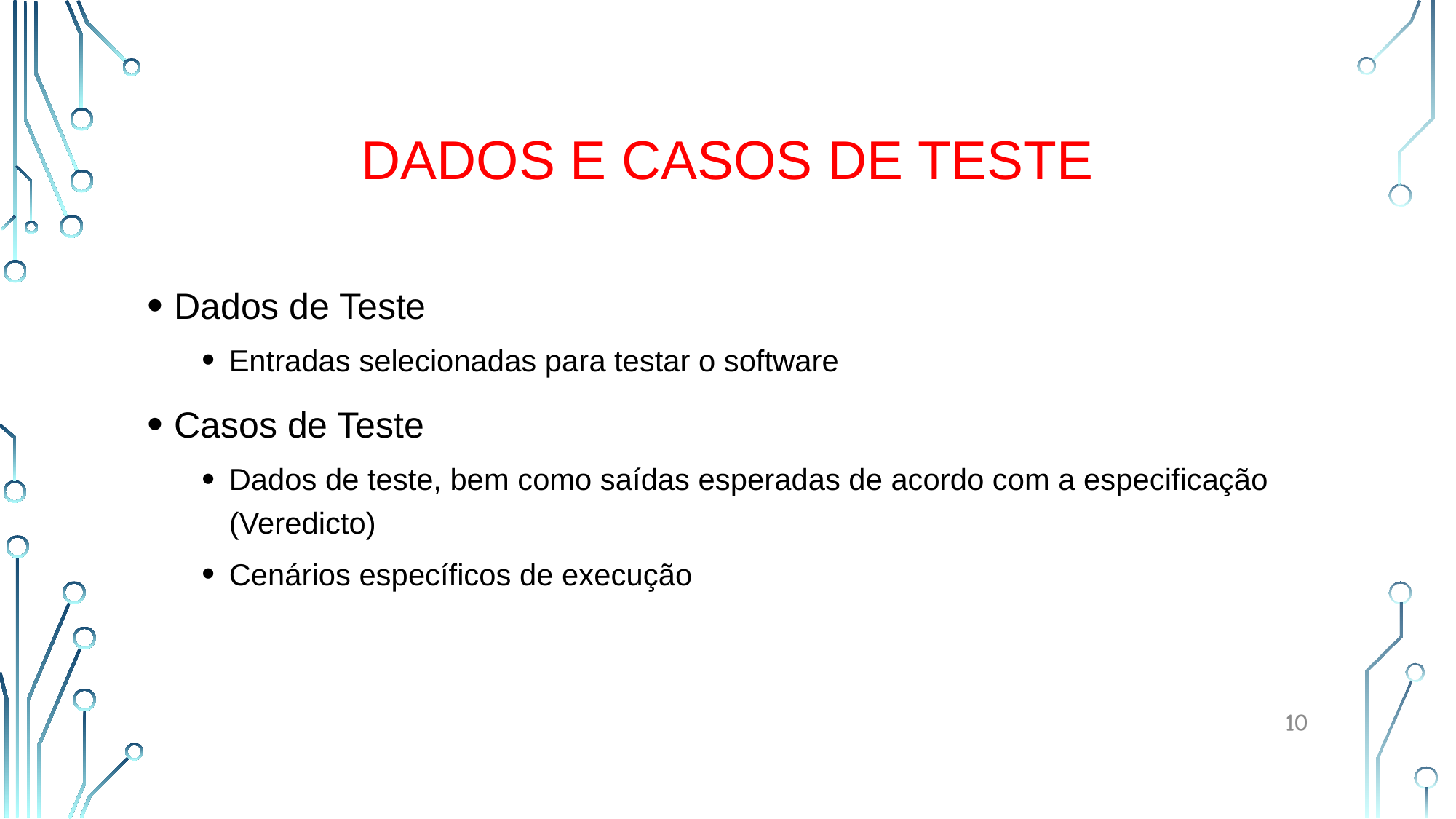

# Dados e Casos de Teste
Dados de Teste
Entradas selecionadas para testar o software
Casos de Teste
Dados de teste, bem como saídas esperadas de acordo com a especificação (Veredicto)
Cenários específicos de execução
10